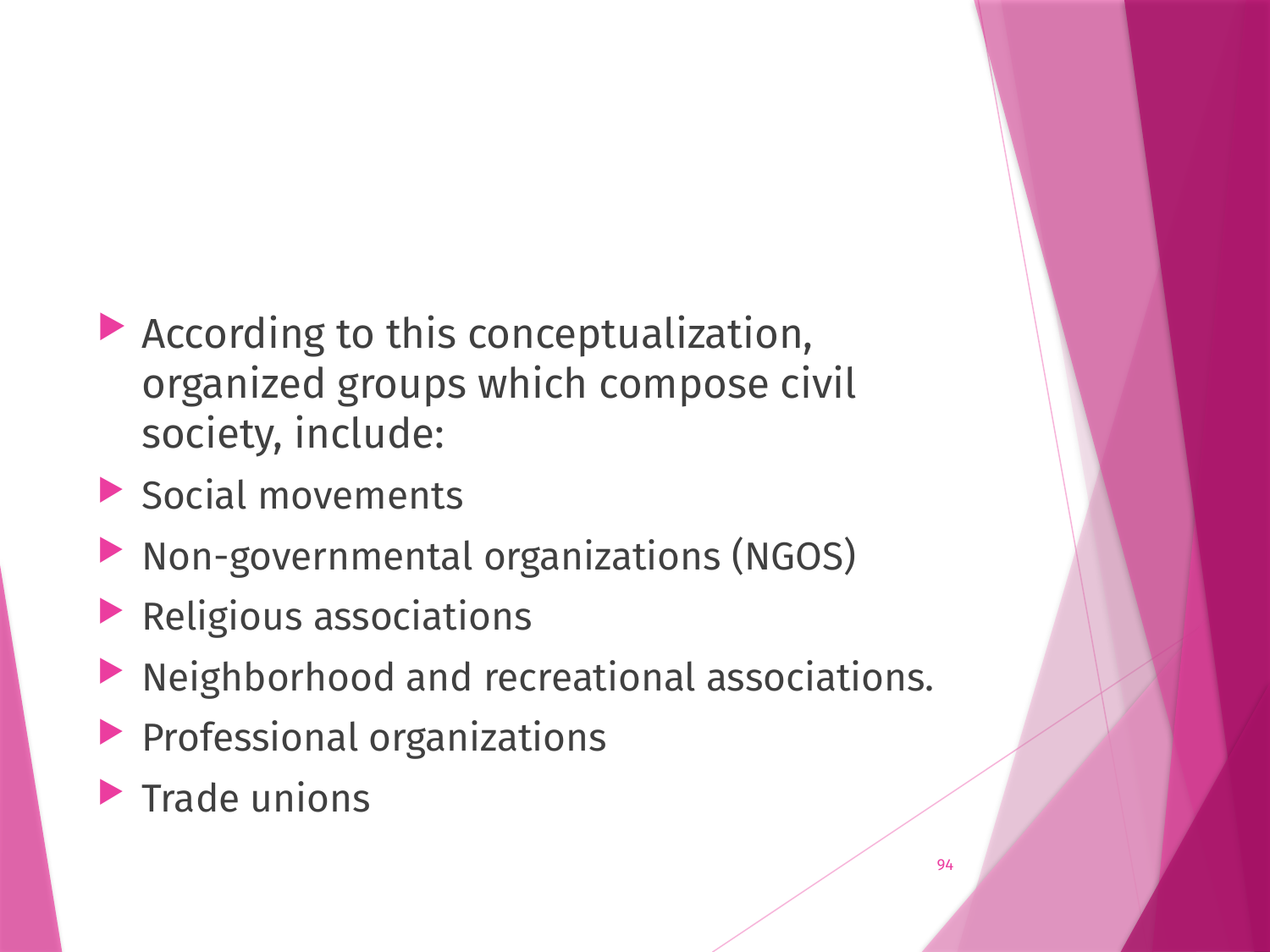

#
According to this conceptualization, organized groups which compose civil society, include:
Social movements
Non-governmental organizations (NGOS)
Religious associations
Neighborhood and recreational associations.
Professional organizations
Trade unions

94